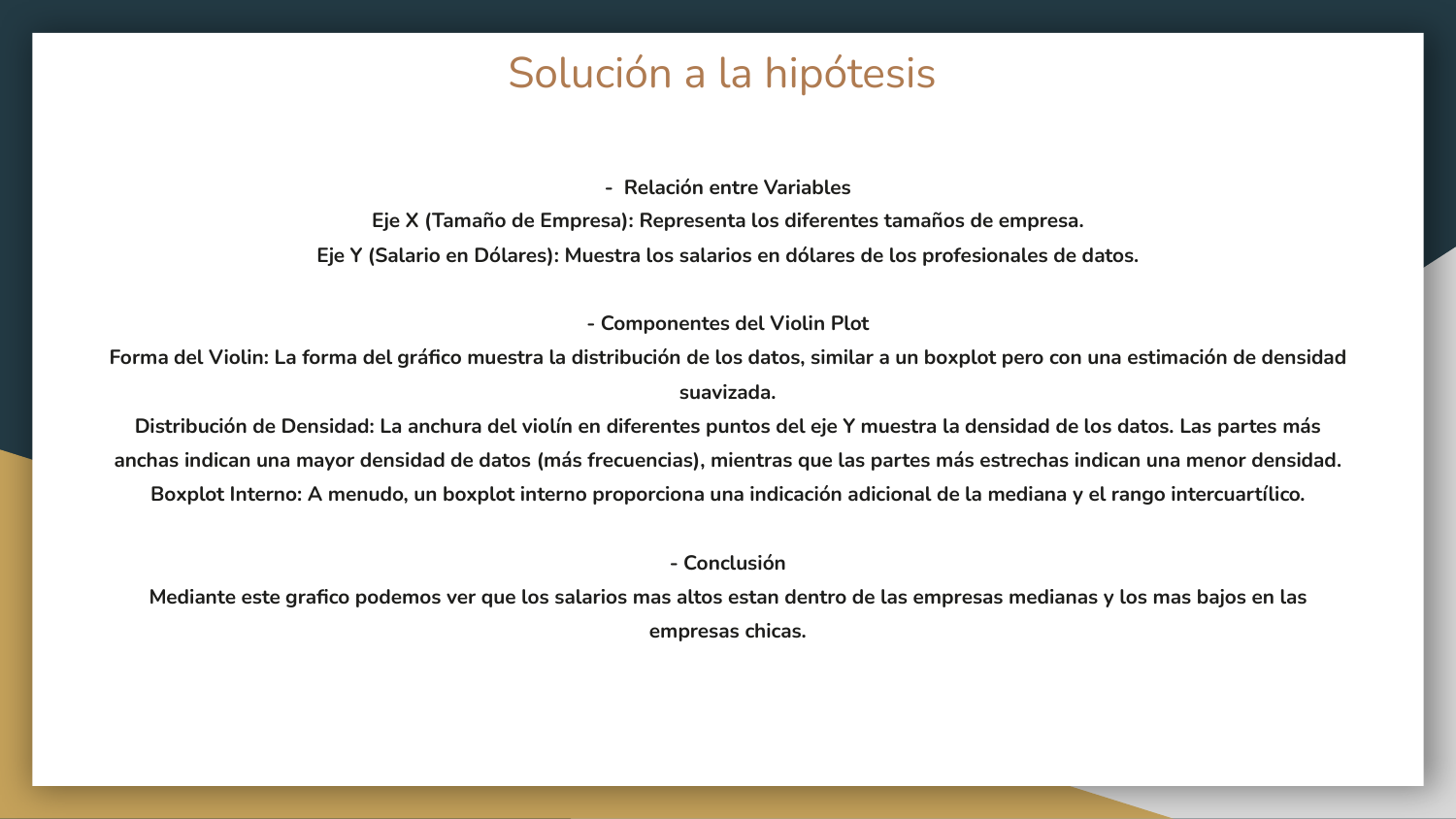

# Solución a la hipótesis
-  Relación entre Variables
Eje X (Tamaño de Empresa): Representa los diferentes tamaños de empresa.
Eje Y (Salario en Dólares): Muestra los salarios en dólares de los profesionales de datos.

- Componentes del Violin Plot
Forma del Violin: La forma del gráfico muestra la distribución de los datos, similar a un boxplot pero con una estimación de densidad suavizada.
Distribución de Densidad: La anchura del violín en diferentes puntos del eje Y muestra la densidad de los datos. Las partes más anchas indican una mayor densidad de datos (más frecuencias), mientras que las partes más estrechas indican una menor densidad.
Boxplot Interno: A menudo, un boxplot interno proporciona una indicación adicional de la mediana y el rango intercuartílico.

- Conclusión
Mediante este grafico podemos ver que los salarios mas altos estan dentro de las empresas medianas y los mas bajos en las empresas chicas.